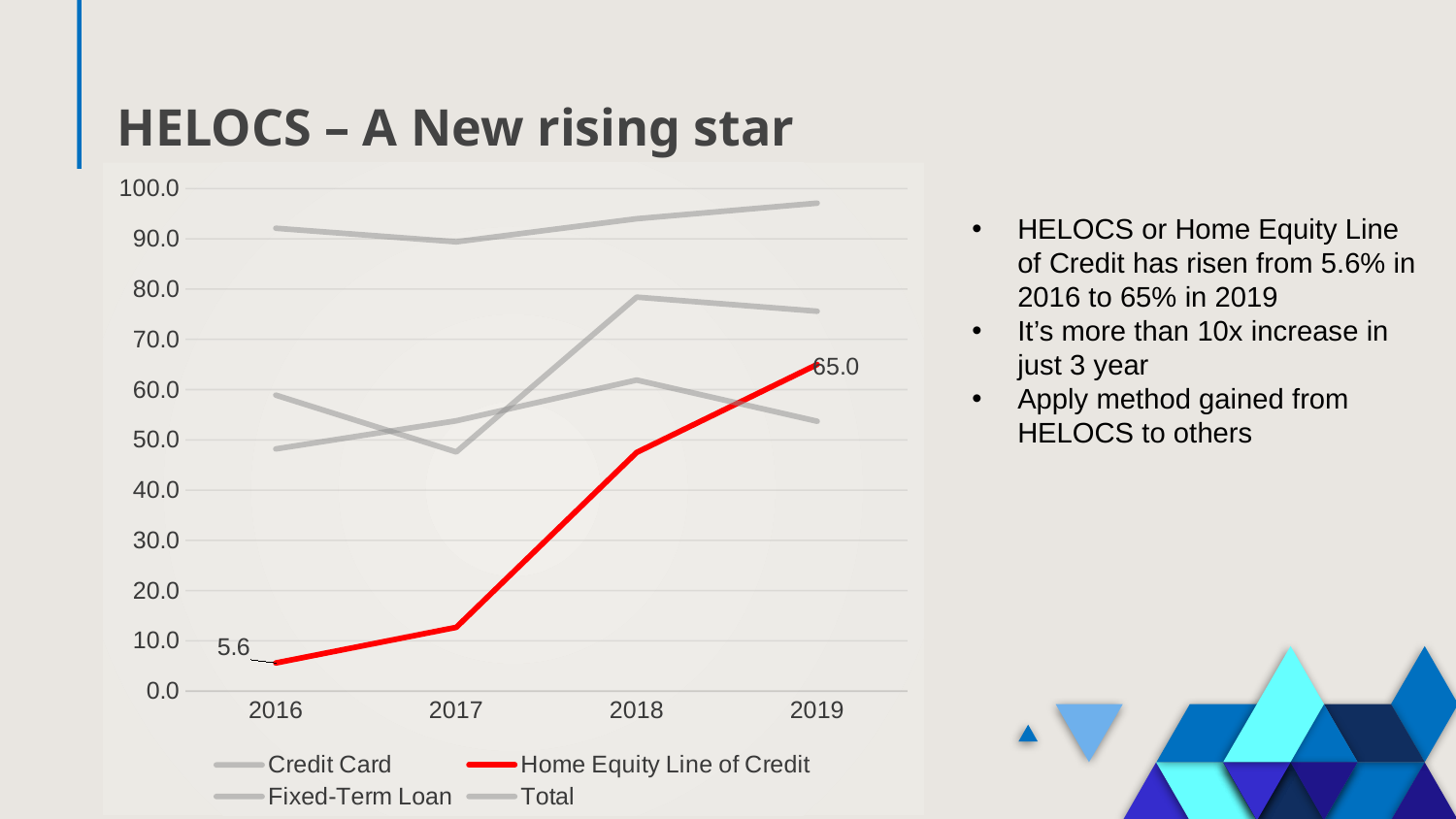

# HELOCS – A New rising star

### Chart

| Category | Credit Card | Home Equity Line of Credit | Fixed-Term Loan | Total |
|---|---|---|---|---|
| 2016 | 92.1 | 5.6 | 48.2 | 58.9 |
| 2017 | 89.4 | 12.7 | 53.8 | 47.6 |
| 2018 | 94.0 | 47.5 | 61.9 | 78.4 |
| 2019 | 97.1 | 65.0 | 53.7 | 75.6 |
HELOCS or Home Equity Line of Credit has risen from 5.6% in 2016 to 65% in 2019
It’s more than 10x increase in just 3 year
Apply method gained from HELOCS to others